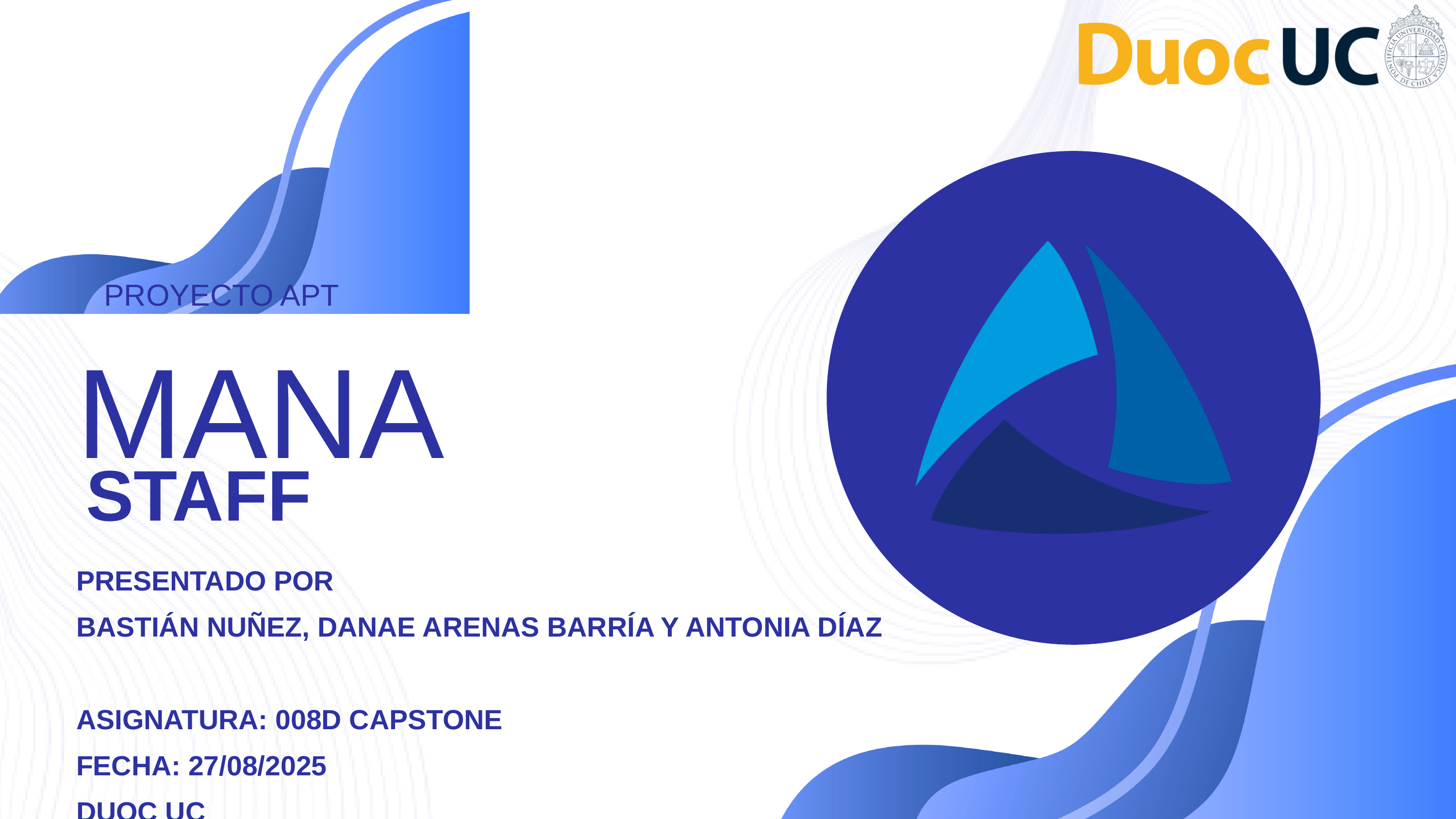

PROYECTO APT
MANA

STAFF
PRESENTADO POR
BASTIÁN NUÑEZ, DANAE ARENAS BARRÍA Y ANTONIA DÍAZ

ASIGNATURA: 008D CAPSTONE
FECHA: 27/08/2025
DUOC UC